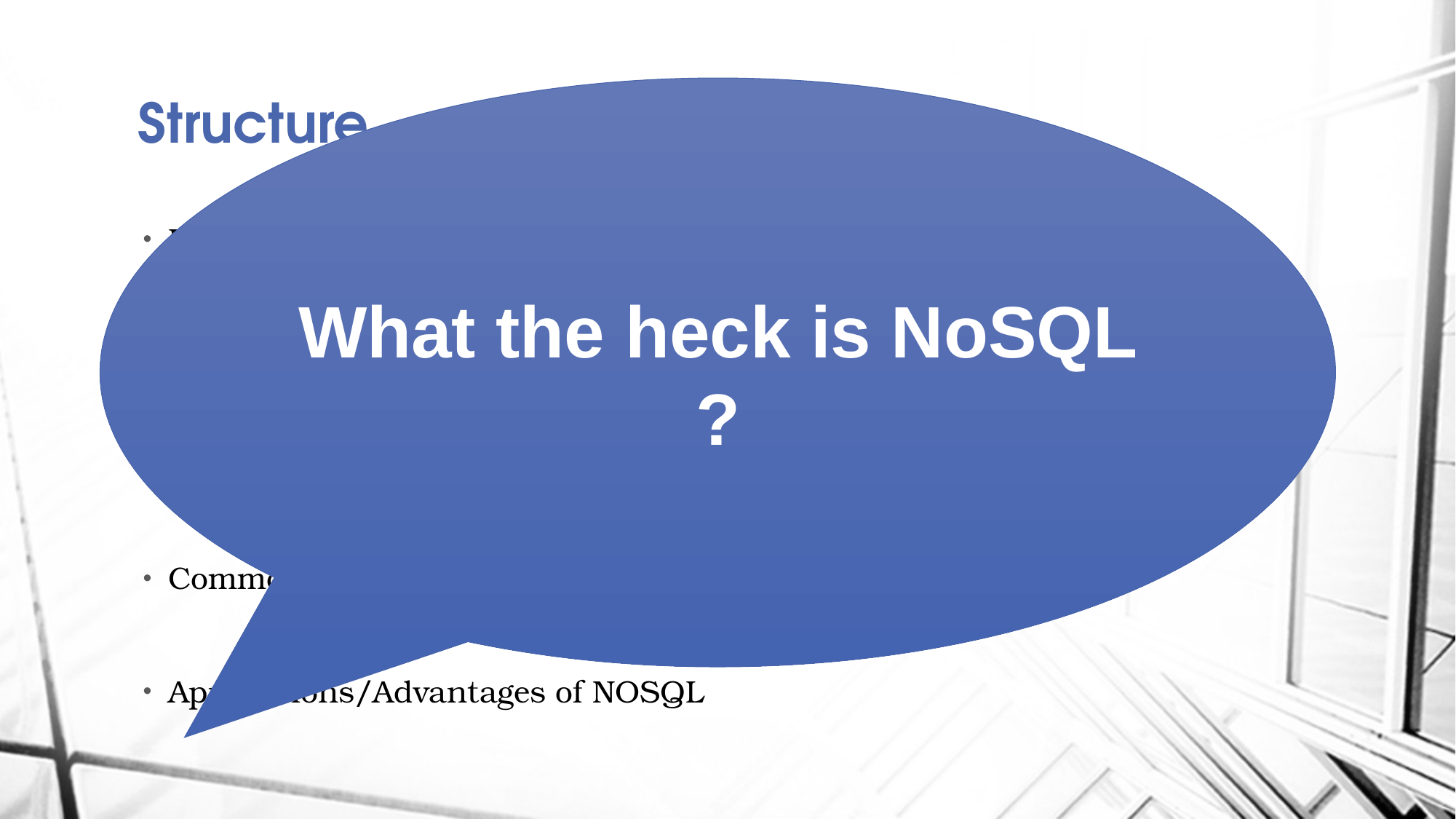

# Structure
What the heck is NoSQL ?
Basic Introduction

Refresh on Relational Databases

Emergence of NoSQL databases

Common features & Types of NoSQL databases

Applications/Advantages of NOSQL